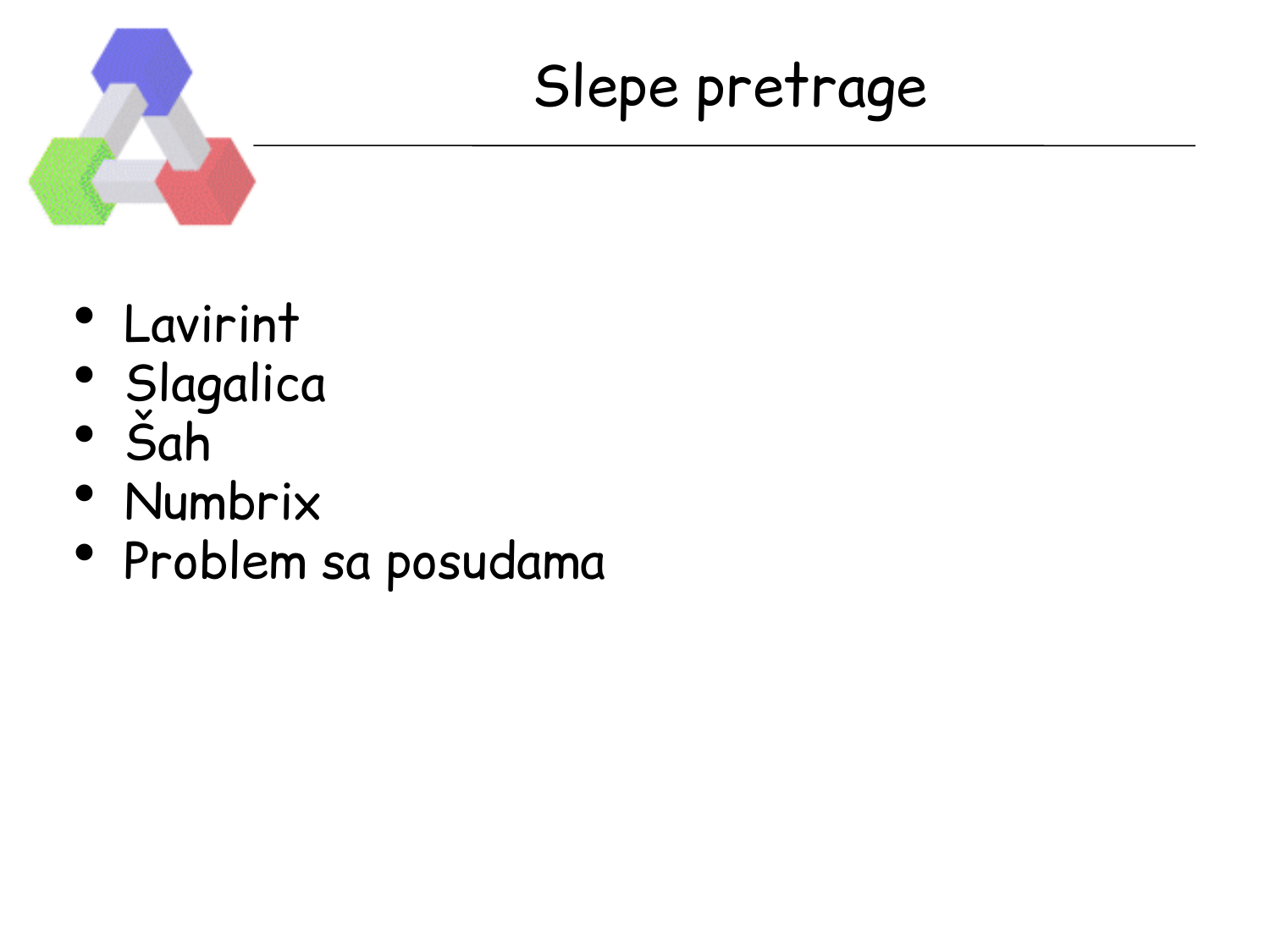

Slepe pretrage

Lavirint
Slagalica
Šah
Numbrix
Problem sa posudama